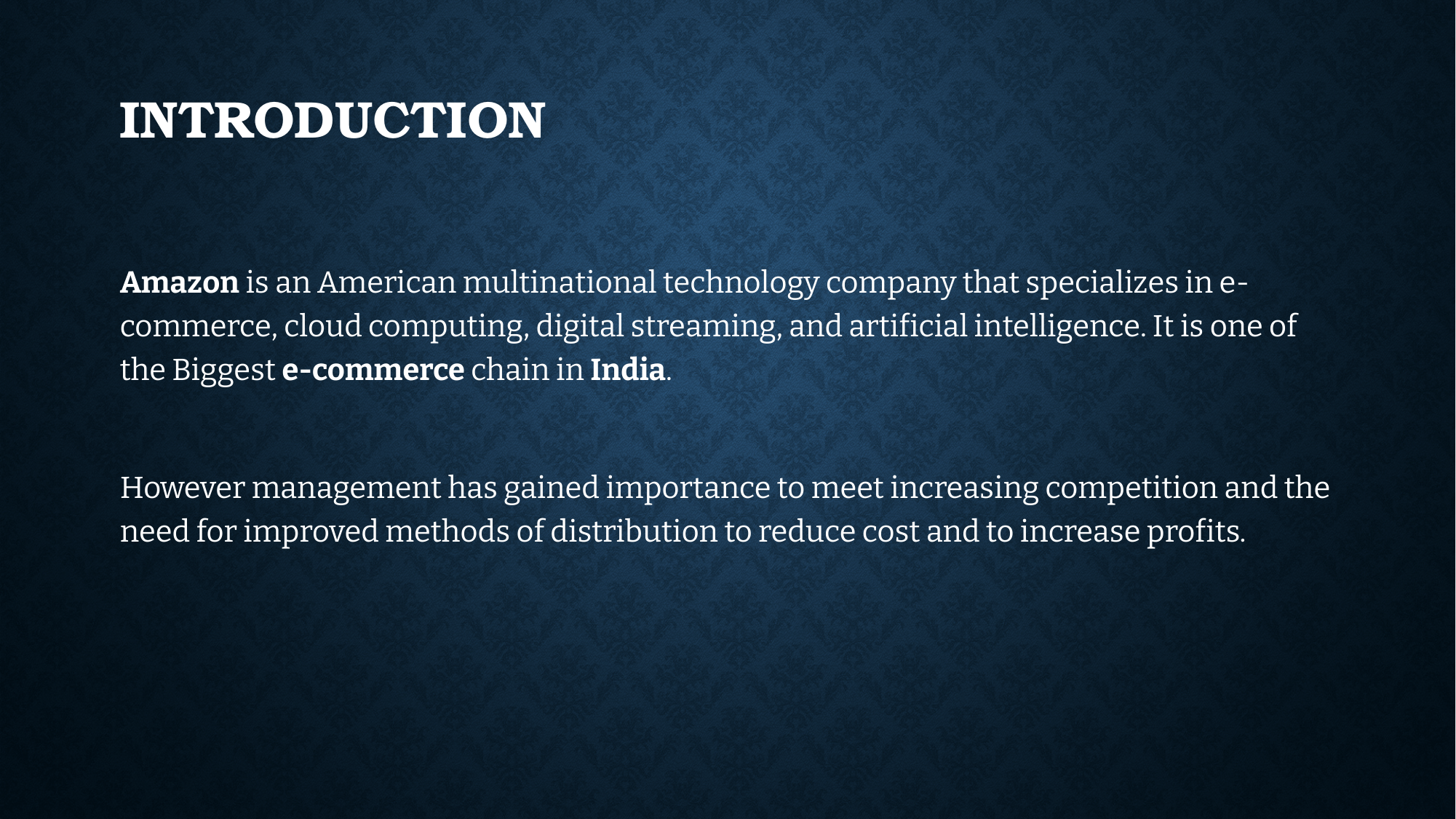

# Introduction
Amazon is an American multinational technology company that specializes in e-commerce, cloud computing, digital streaming, and artificial intelligence. It is one of the Biggest e-commerce chain in India.

However management has gained importance to meet increasing competition and the need for improved methods of distribution to reduce cost and to increase profits.